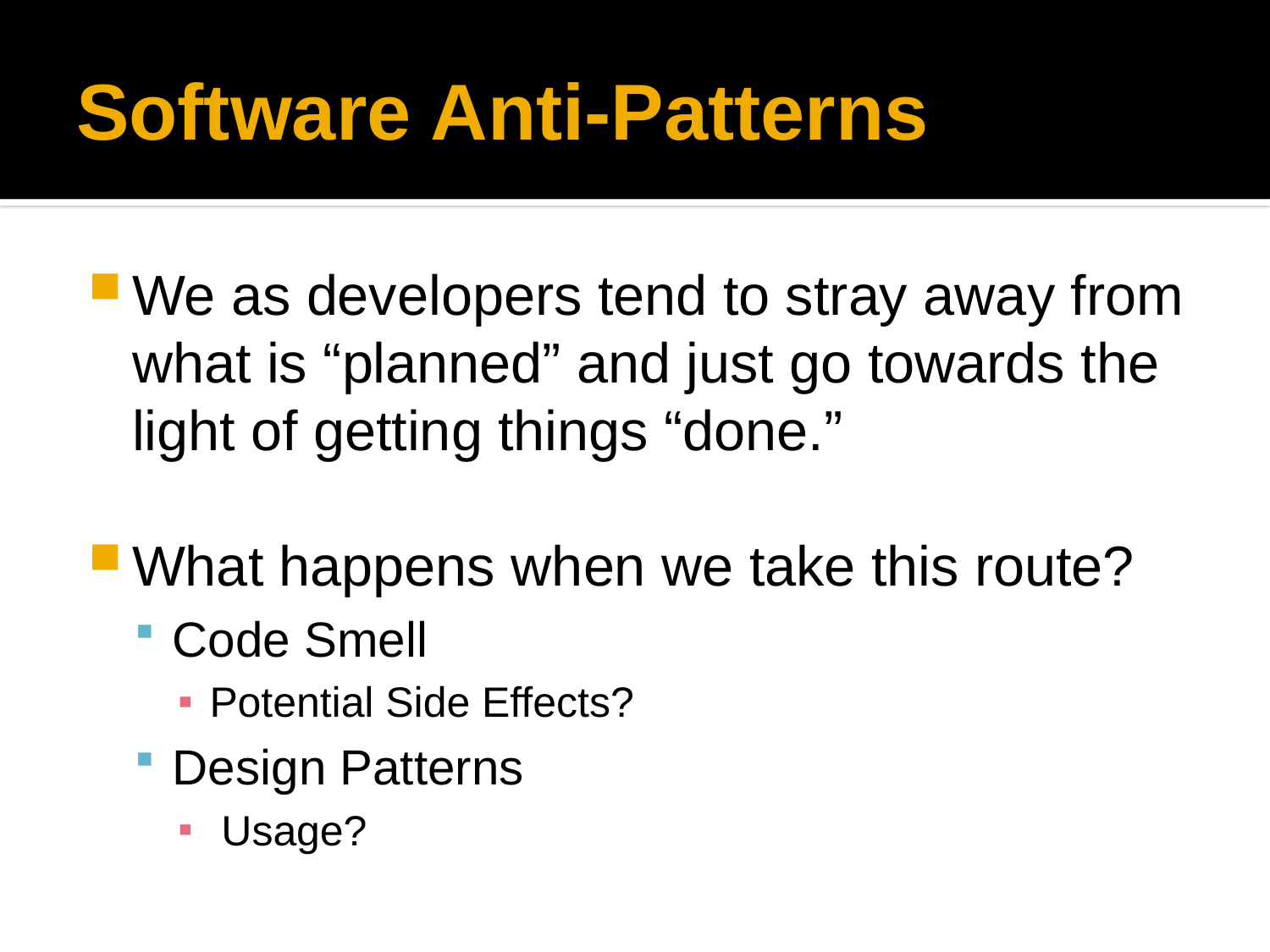

# Software Anti-Patterns
We as developers tend to stray away from what is “planned” and just go towards the light of getting things “done.”

What happens when we take this route?
Code Smell
Potential Side Effects?
Design Patterns
 Usage?